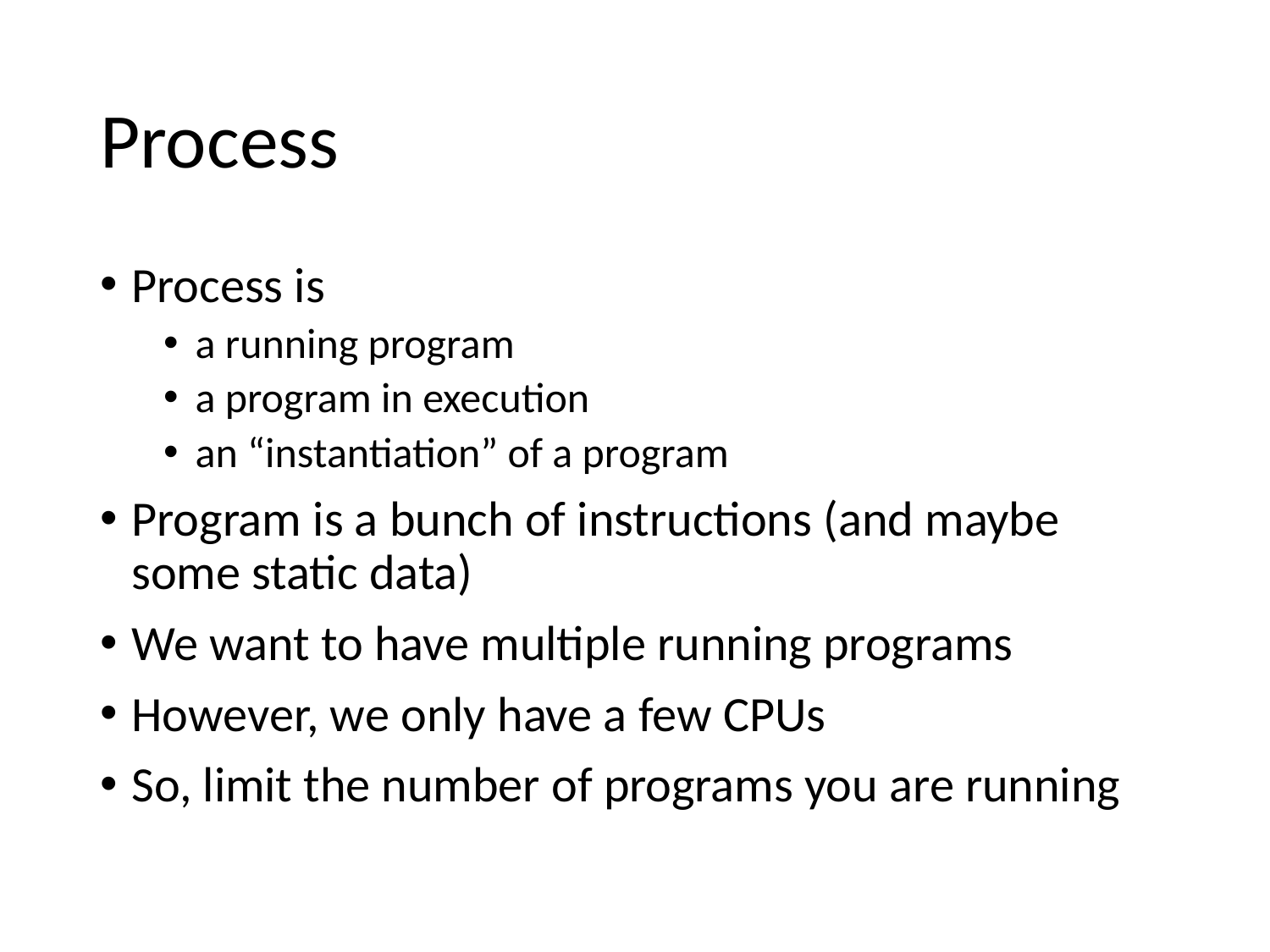

# Process
Process is
a running program
a program in execution
an “instantiation” of a program
Program is a bunch of instructions (and maybe some static data)
We want to have multiple running programs
However, we only have a few CPUs
So, limit the number of programs you are running